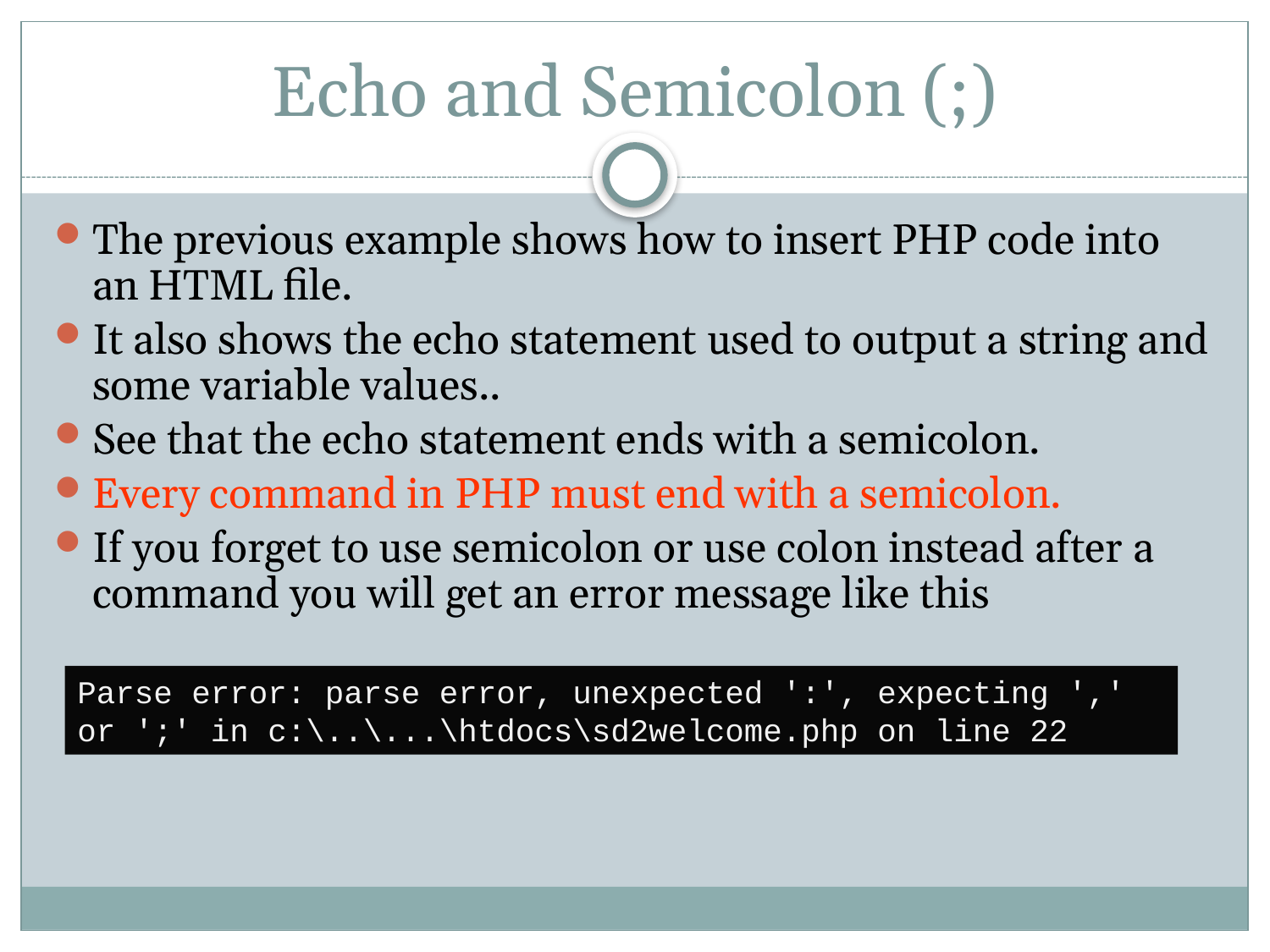

# Echo and Semicolon (;)
The previous example shows how to insert PHP code into an HTML file.
It also shows the echo statement used to output a string and some variable values..
See that the echo statement ends with a semicolon.
Every command in PHP must end with a semicolon.
If you forget to use semicolon or use colon instead after a command you will get an error message like this
Parse error: parse error, unexpected ':', expecting ',' or ';' in c:\..\...\htdocs\sd2welcome.php on line 22